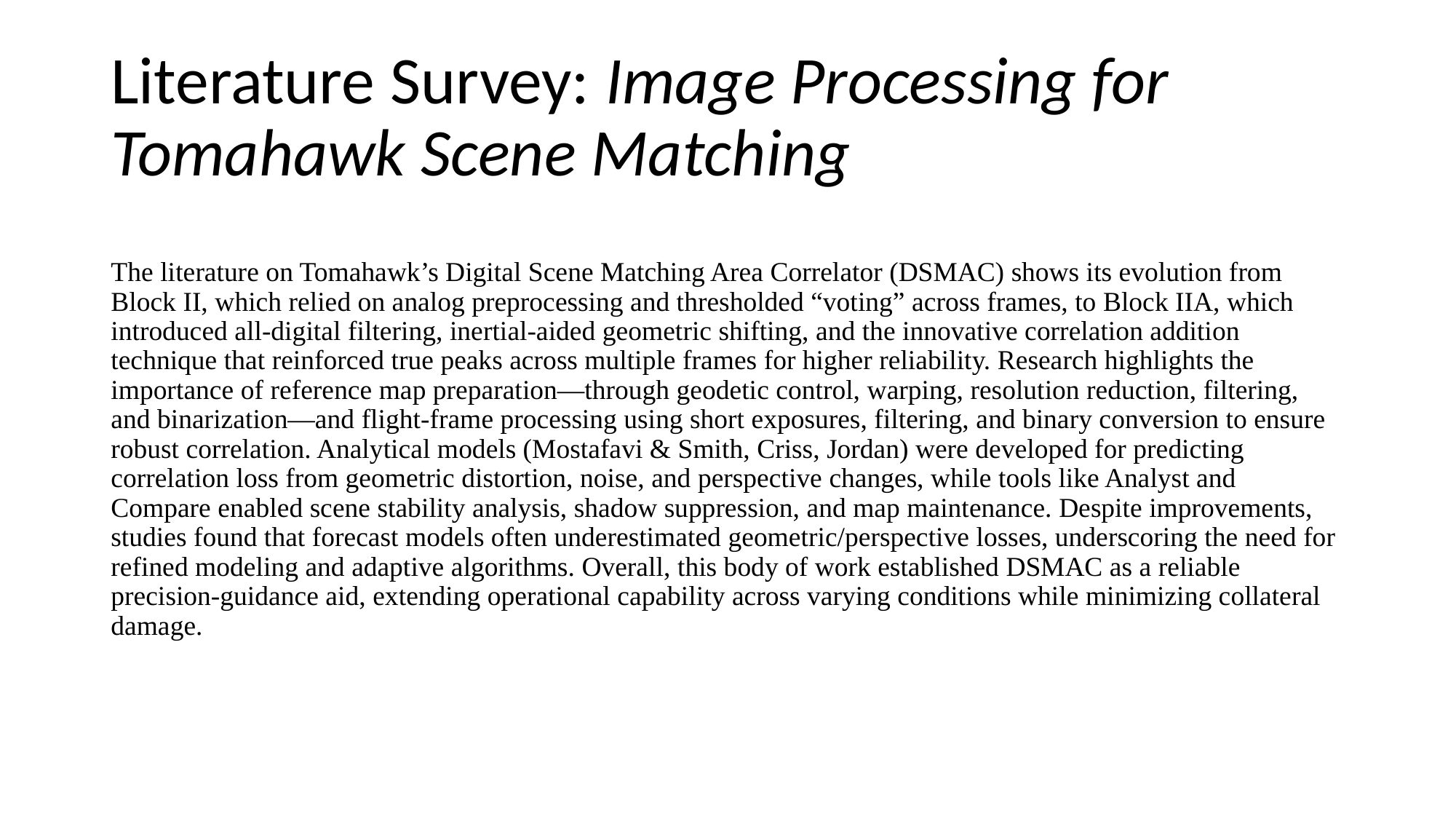

# Literature Survey: Image Processing for Tomahawk Scene Matching
The literature on Tomahawk’s Digital Scene Matching Area Correlator (DSMAC) shows its evolution from Block II, which relied on analog preprocessing and thresholded “voting” across frames, to Block IIA, which introduced all-digital filtering, inertial-aided geometric shifting, and the innovative correlation addition technique that reinforced true peaks across multiple frames for higher reliability. Research highlights the importance of reference map preparation—through geodetic control, warping, resolution reduction, filtering, and binarization—and flight-frame processing using short exposures, filtering, and binary conversion to ensure robust correlation. Analytical models (Mostafavi & Smith, Criss, Jordan) were developed for predicting correlation loss from geometric distortion, noise, and perspective changes, while tools like Analyst and Compare enabled scene stability analysis, shadow suppression, and map maintenance. Despite improvements, studies found that forecast models often underestimated geometric/perspective losses, underscoring the need for refined modeling and adaptive algorithms. Overall, this body of work established DSMAC as a reliable precision-guidance aid, extending operational capability across varying conditions while minimizing collateral damage.